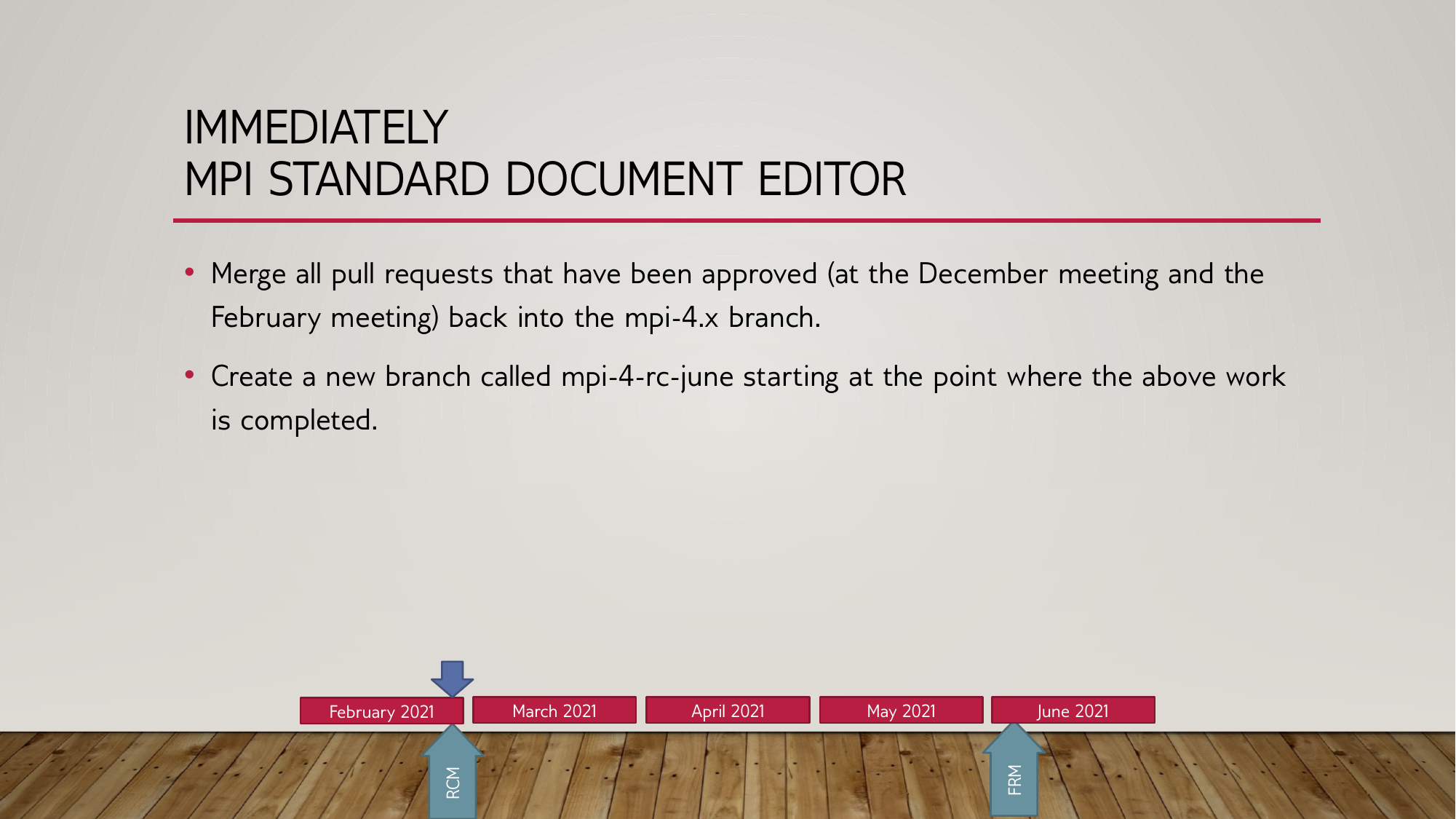

# Immediately MPI Standard Document Editor
Merge all pull requests that have been approved (at the December meeting and the February meeting) back into the mpi-4.x branch.
Create a new branch called mpi-4-rc-june starting at the point where the above work is completed.

June 2021
May 2021
March 2021
April 2021
February 2021
FRM
RCM